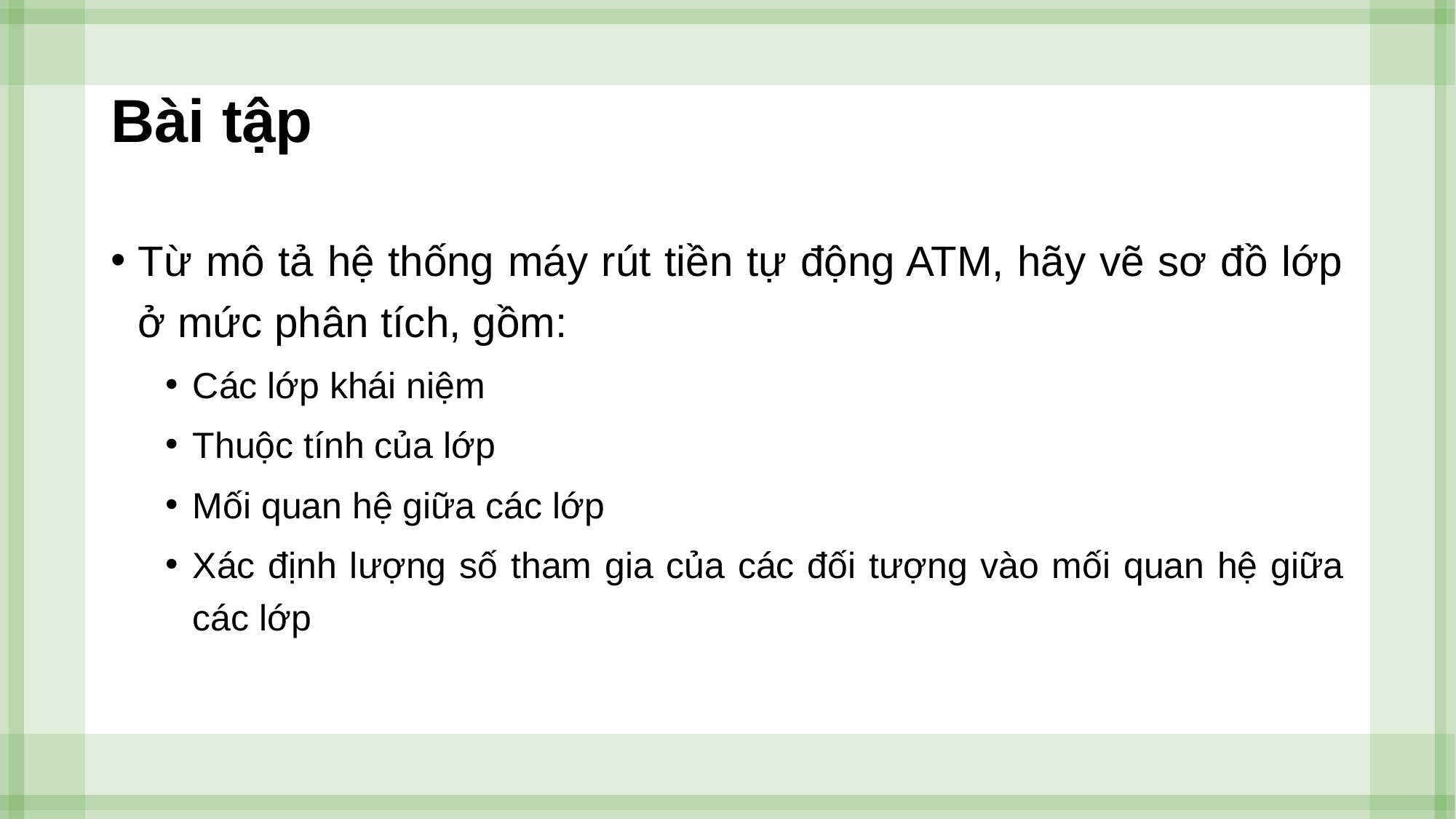

# Bài tập
Từ mô tả hệ thống máy rút tiền tự động ATM, hãy vẽ sơ đồ lớp ở mức phân tích, gồm:
Các lớp khái niệm
Thuộc tính của lớp
Mối quan hệ giữa các lớp
Xác định lượng số tham gia của các đối tượng vào mối quan hệ giữa các lớp